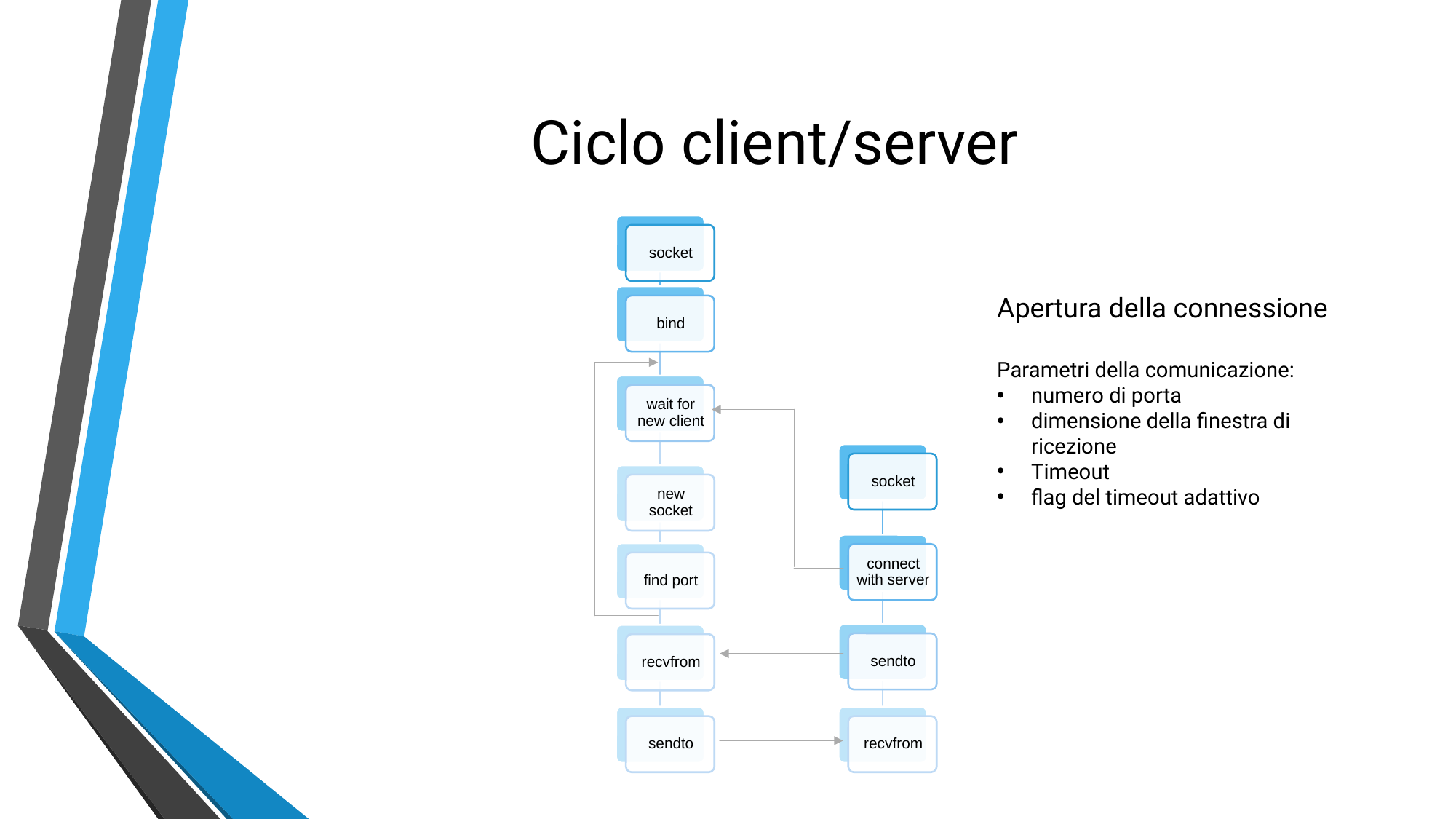

# Ciclo client/server
socket
bind
wait for new client
new socket
find port
recvfrom
sendto
socket
connect with server
sendto
recvfrom
Apertura della connessione

Parametri della comunicazione:
numero di porta
dimensione della finestra di ricezione
Timeout
flag del timeout adattivo